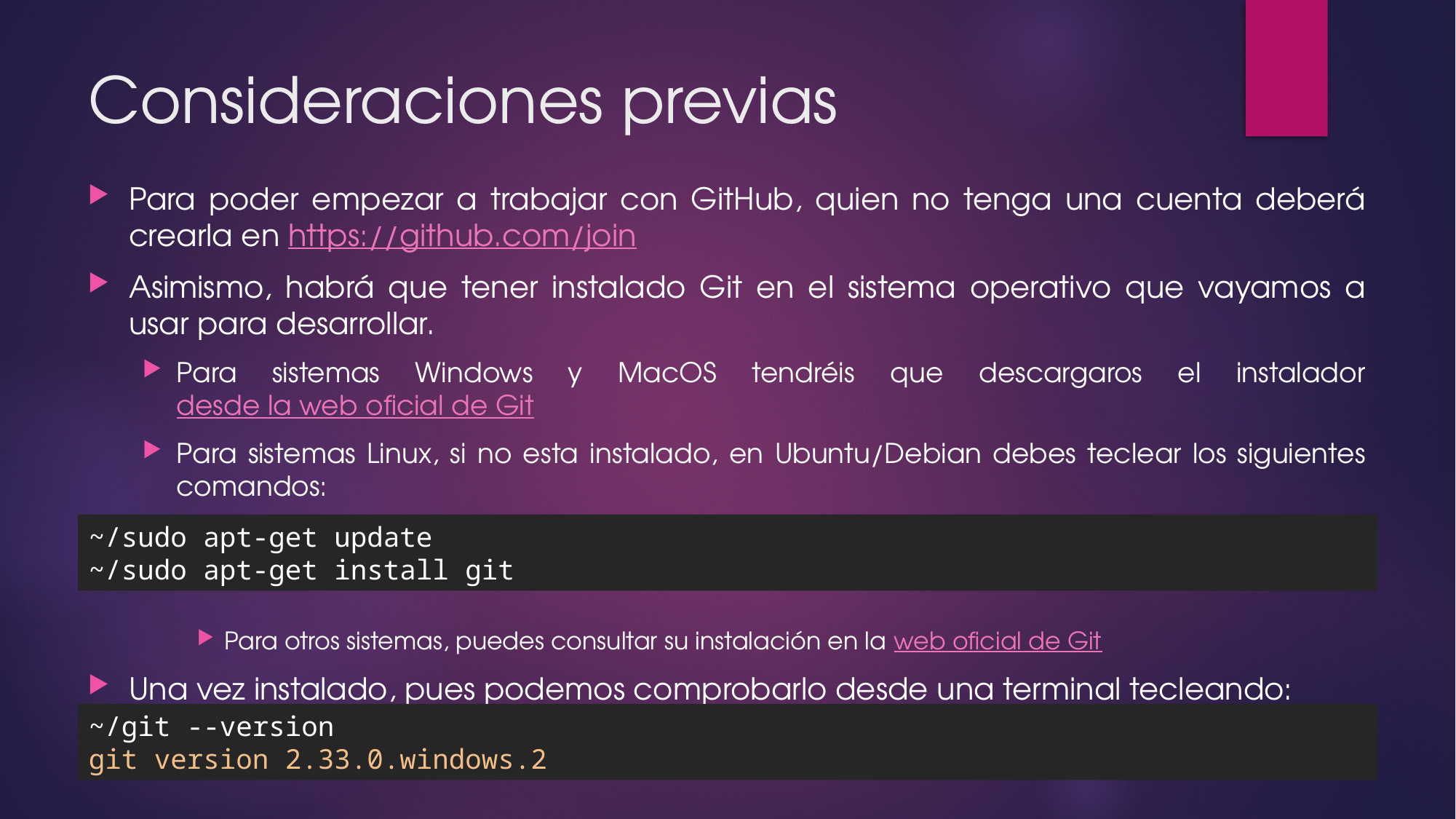

# Consideraciones previas
Para poder empezar a trabajar con GitHub, quien no tenga una cuenta deberá crearla en https://github.com/join
Asimismo, habrá que tener instalado Git en el sistema operativo que vayamos a usar para desarrollar.
Para sistemas Windows y MacOS tendréis que descargaros el instalador desde la web oficial de Git
Para sistemas Linux, si no esta instalado, en Ubuntu/Debian debes teclear los siguientes comandos:

Para otros sistemas, puedes consultar su instalación en la web oficial de Git
Una vez instalado, pues podemos comprobarlo desde una terminal tecleando:

~/sudo apt-get update
~/sudo apt-get install git
~/git --version
git version 2.33.0.windows.2